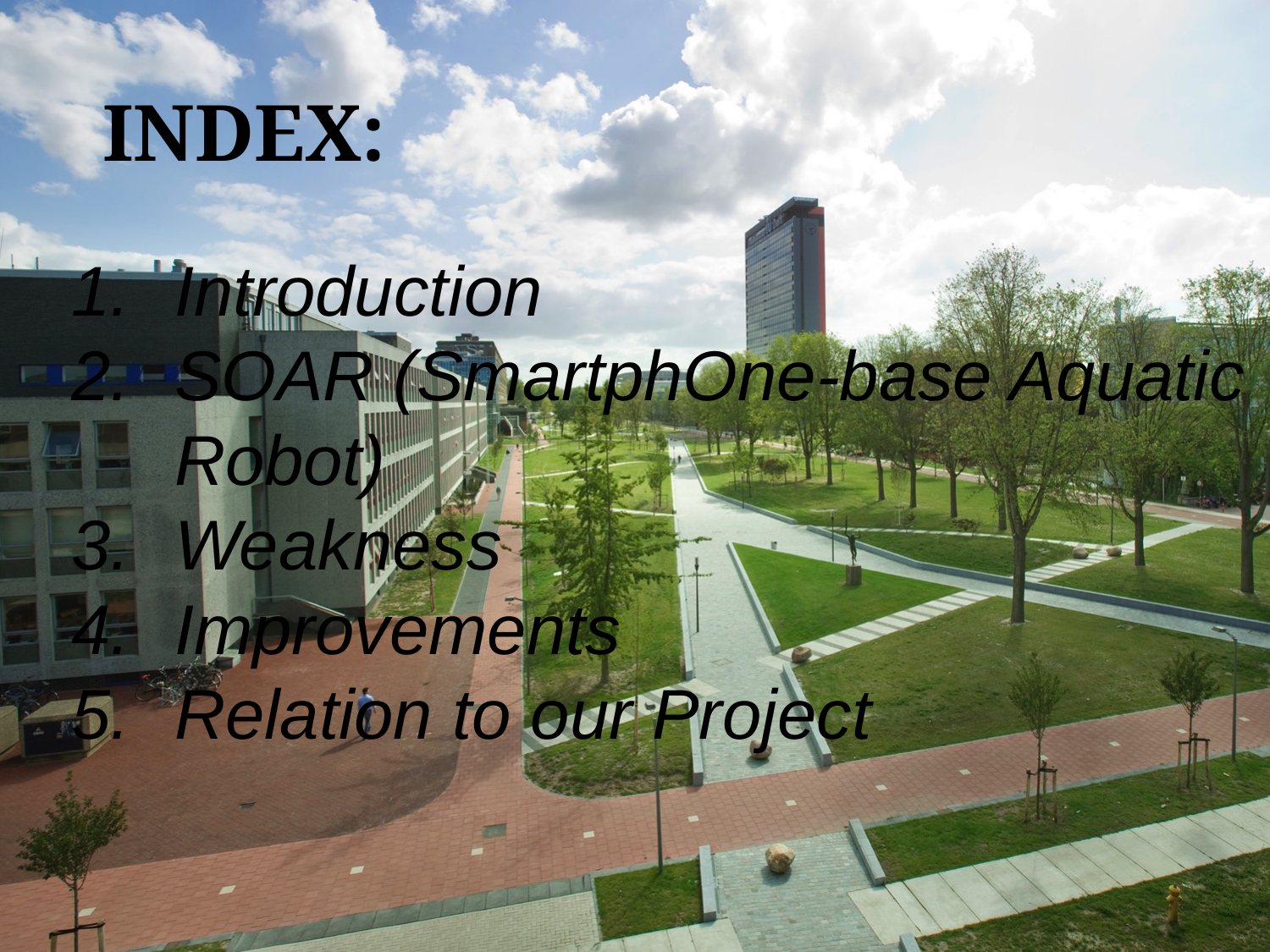

INDEX:
Introduction
SOAR (SmartphOne-base Aquatic Robot)
Weakness
Improvements
Relation to our Project